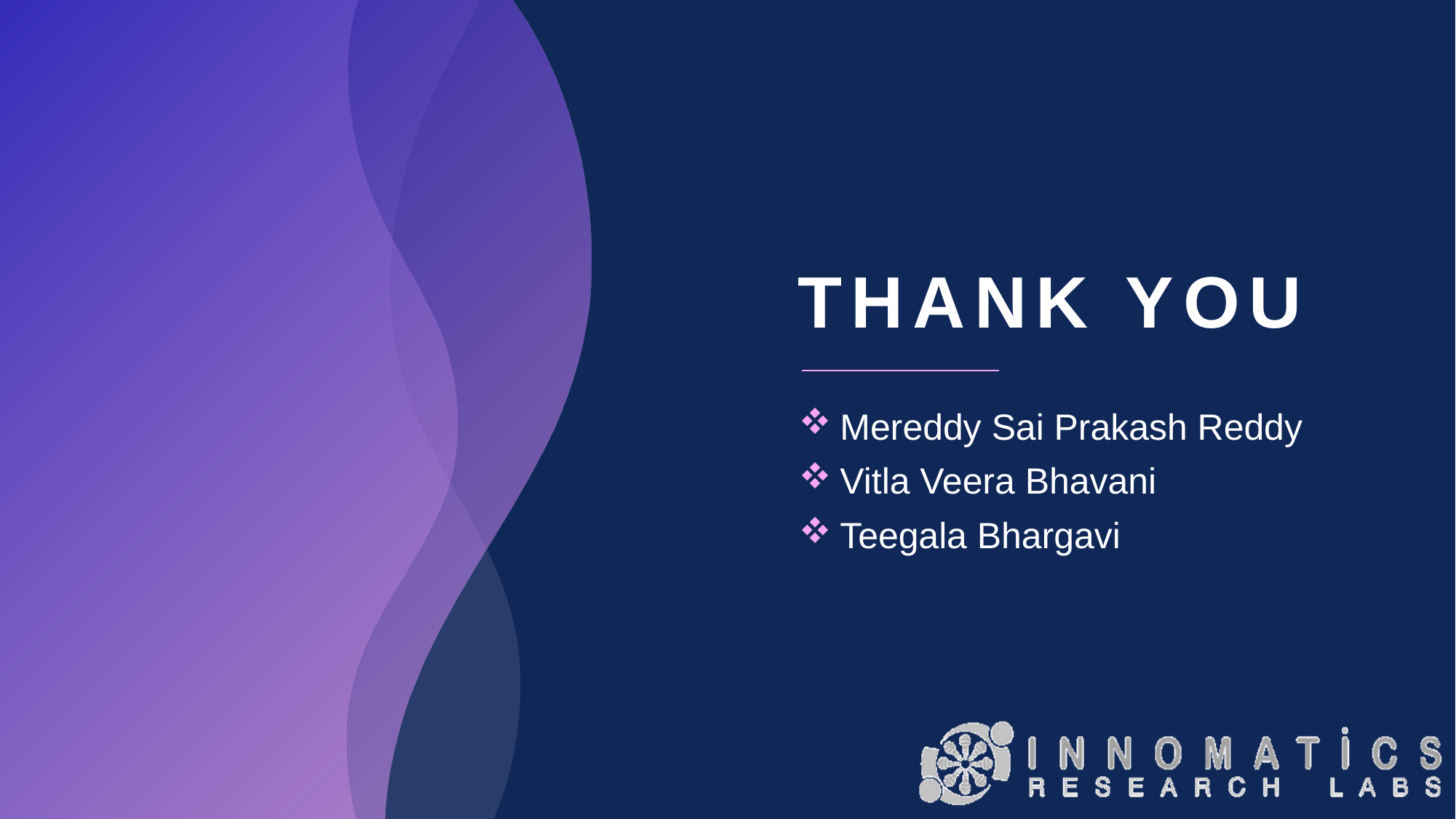

# THANK YOU
Mereddy Sai Prakash Reddy
Vitla Veera Bhavani
Teegala Bhargavi